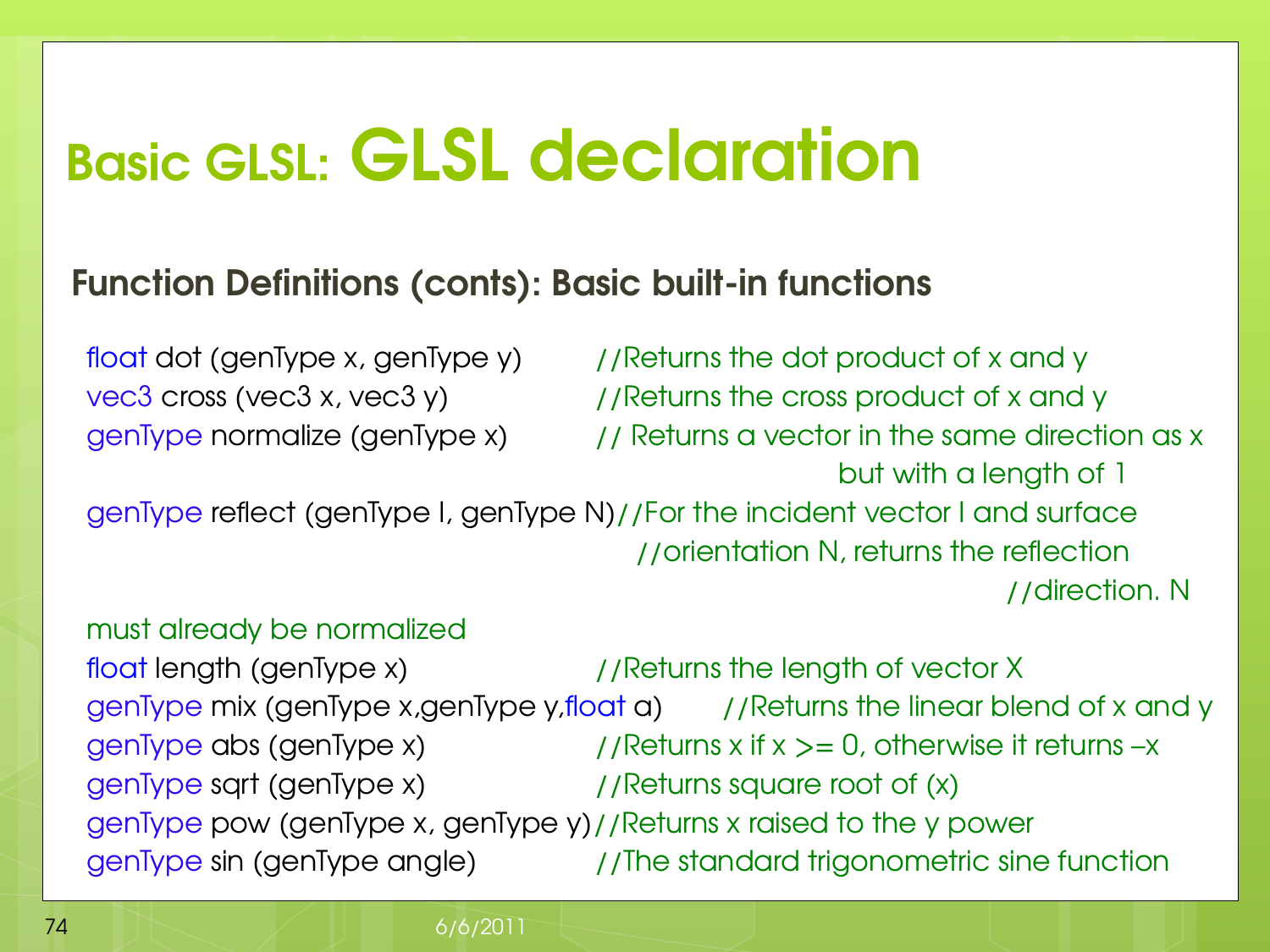

# Basic GLSL: GLSL declaration
Function Definitions (conts): Basic built-in functions
| float dot (genType x, genType y) //Returns the dot product of x and y vec3 cross (vec3 x, vec3 y) //Returns the cross product of x and y genType normalize (genType x) // Returns a vector in the same direction as x but with a length of 1 genType reflect (genType I, genType N)//For the incident vector I and surface //orientation N, returns the reflection //direction. N must already be normalized float length (genType x) //Returns the length of vector X genType mix (genType x,genType y,float a) //Returns the linear blend of x and y genType abs (genType x) //Returns x if x >= 0, otherwise it returns –x genType sqrt (genType x) //Returns square root of (x) genType pow (genType x, genType y)//Returns x raised to the y power genType sin (genType angle) //The standard trigonometric sine function |
| --- |
74
6/6/2011